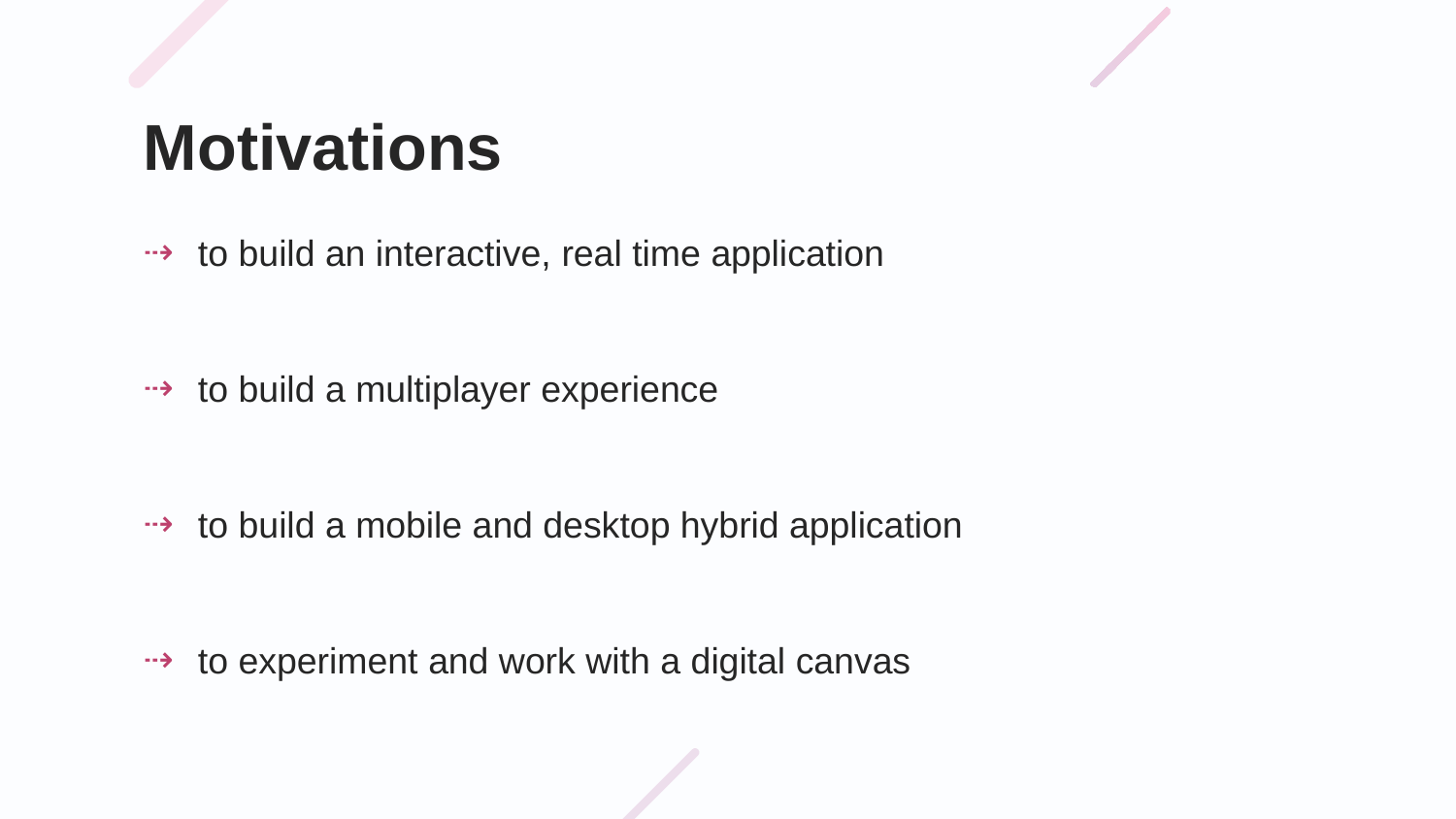

# Motivations
to build an interactive, real time application

to build a multiplayer experience

to build a mobile and desktop hybrid application

to experiment and work with a digital canvas